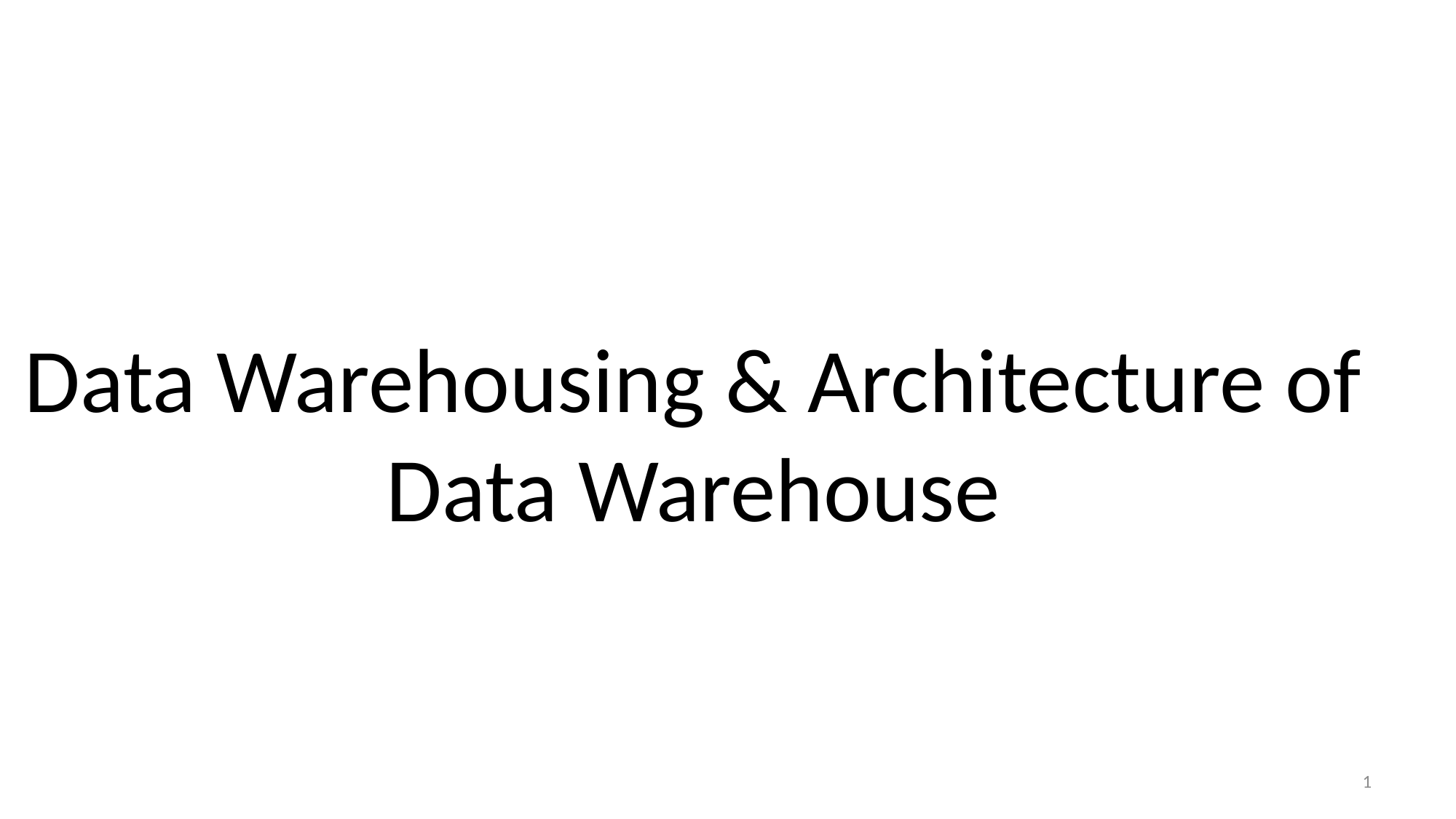

# Data Warehousing & Architecture of Data Warehouse
1